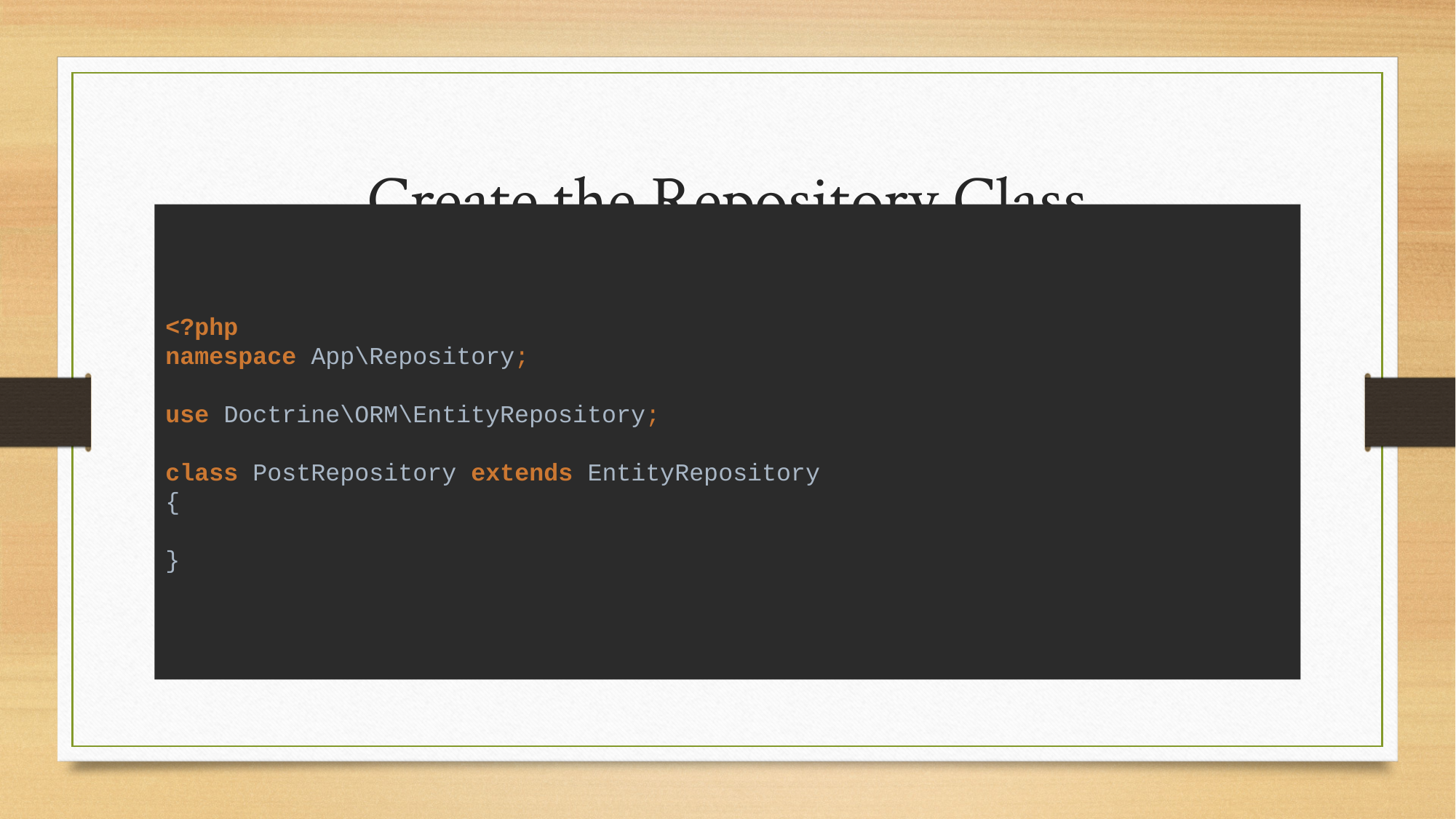

# Create the Repository Class
<?php
namespace App\Repository;
use Doctrine\ORM\EntityRepository;
class PostRepository extends EntityRepository
{
}